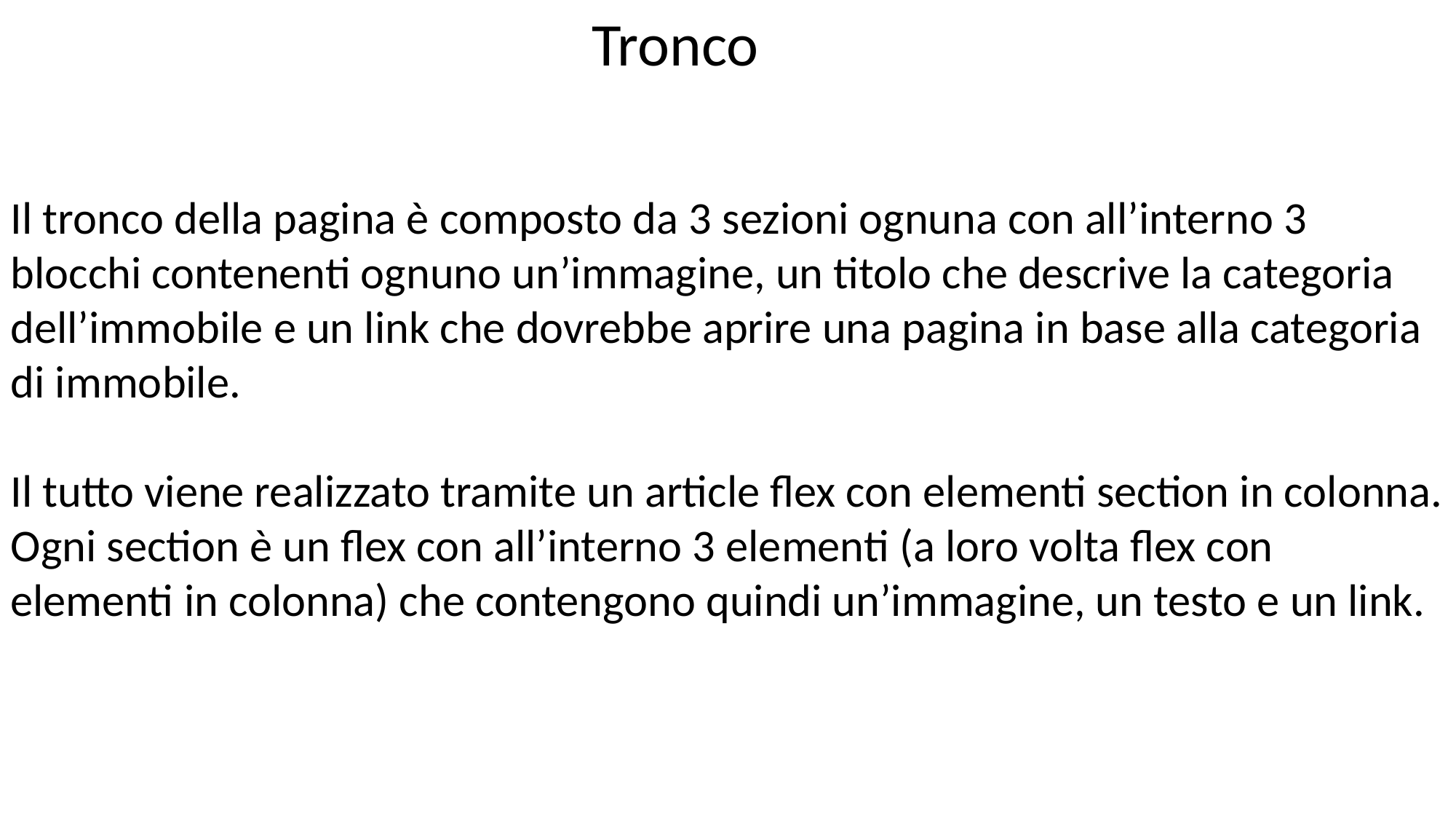

Tronco
Il tronco della pagina è composto da 3 sezioni ognuna con all’interno 3 blocchi contenenti ognuno un’immagine, un titolo che descrive la categoria dell’immobile e un link che dovrebbe aprire una pagina in base alla categoria di immobile.

Il tutto viene realizzato tramite un article flex con elementi section in colonna. Ogni section è un flex con all’interno 3 elementi (a loro volta flex con elementi in colonna) che contengono quindi un’immagine, un testo e un link.